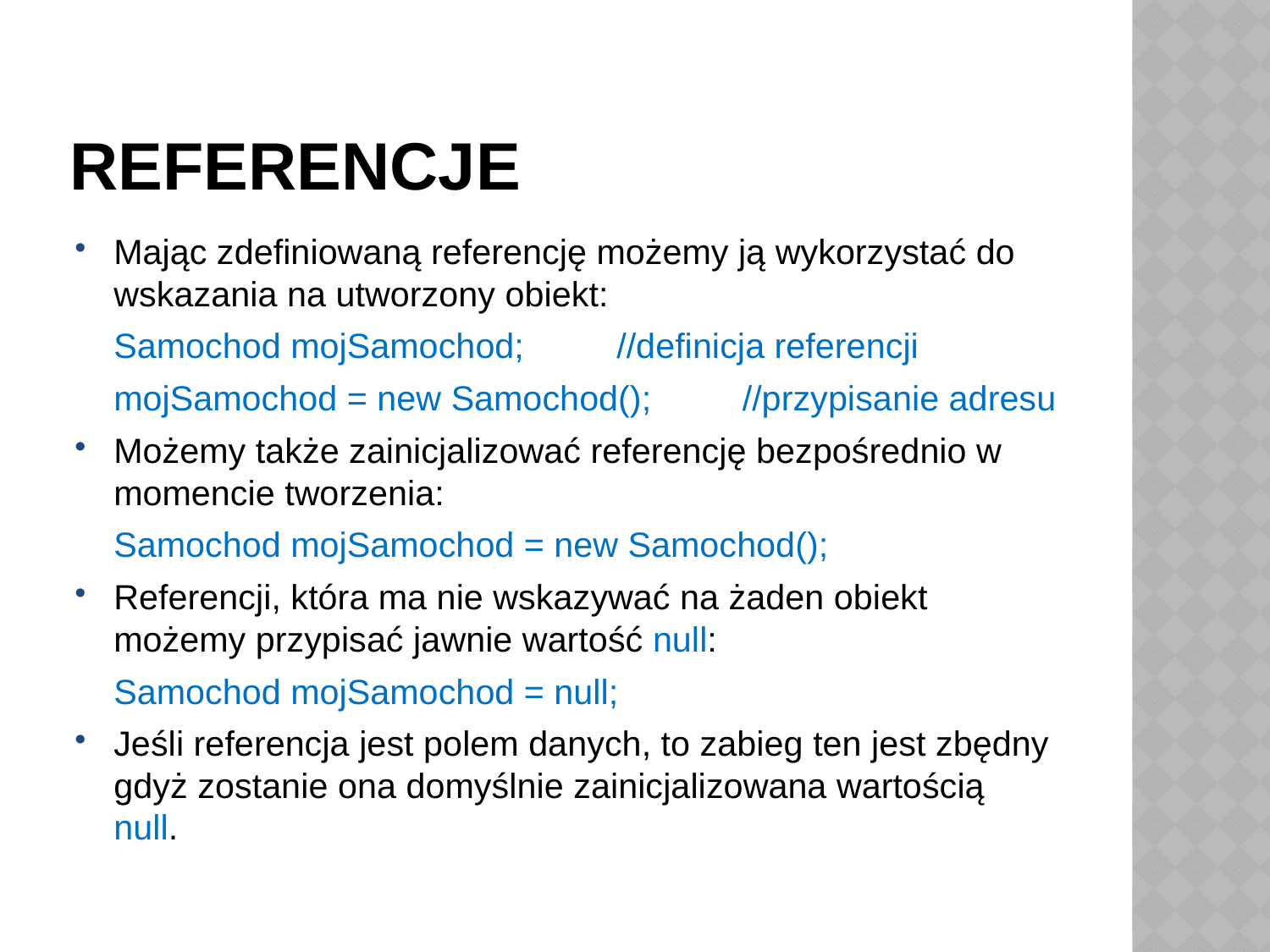

# Referencje
Mając zdefiniowaną referencję możemy ją wykorzystać do wskazania na utworzony obiekt:
	Samochod mojSamochod;	//definicja referencji
	mojSamochod = new Samochod();	//przypisanie adresu
Możemy także zainicjalizować referencję bezpośrednio w momencie tworzenia:
	Samochod mojSamochod = new Samochod();
Referencji, która ma nie wskazywać na żaden obiekt możemy przypisać jawnie wartość null:
	Samochod mojSamochod = null;
Jeśli referencja jest polem danych, to zabieg ten jest zbędny gdyż zostanie ona domyślnie zainicjalizowana wartością null.